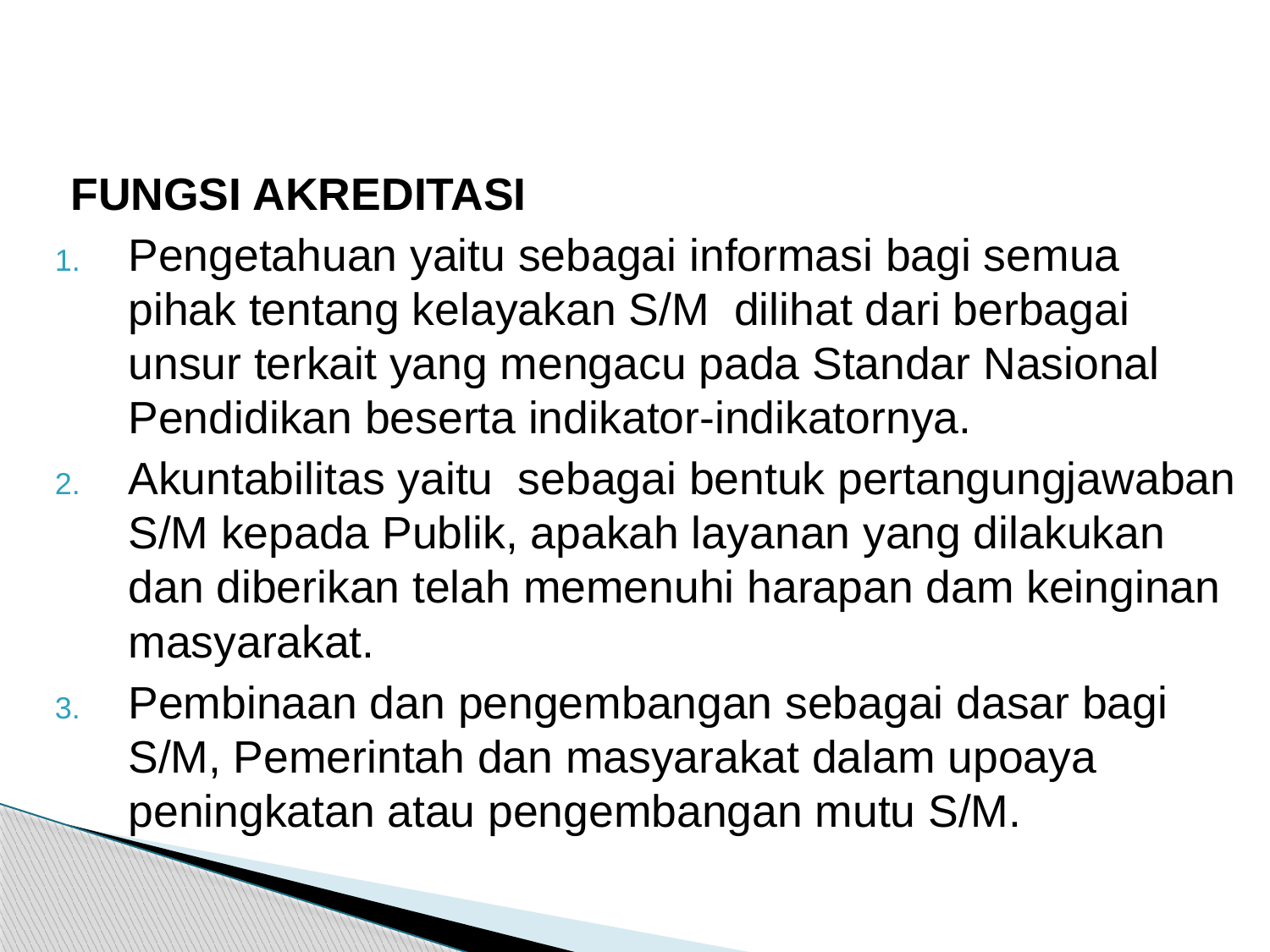

FUNGSI AKREDITASI
Pengetahuan yaitu sebagai informasi bagi semua pihak tentang kelayakan S/M  dilihat dari berbagai unsur terkait yang mengacu pada Standar Nasional Pendidikan beserta indikator-indikatornya.
Akuntabilitas yaitu  sebagai bentuk pertangungjawaban S/M kepada Publik, apakah layanan yang dilakukan dan diberikan telah memenuhi harapan dam keinginan masyarakat.
Pembinaan dan pengembangan sebagai dasar bagi S/M, Pemerintah dan masyarakat dalam upoaya peningkatan atau pengembangan mutu S/M.